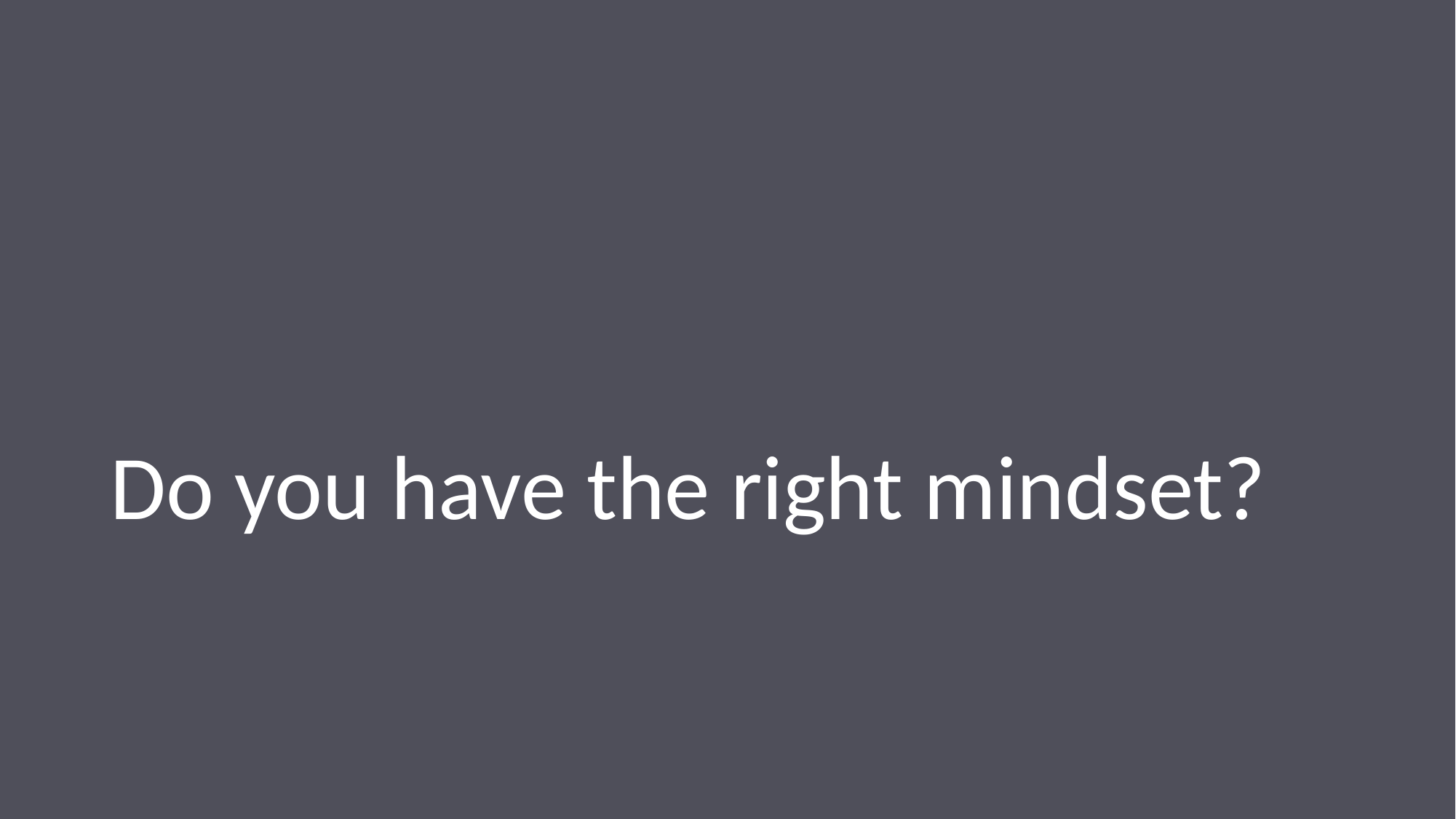

# Do you have the right mindset?